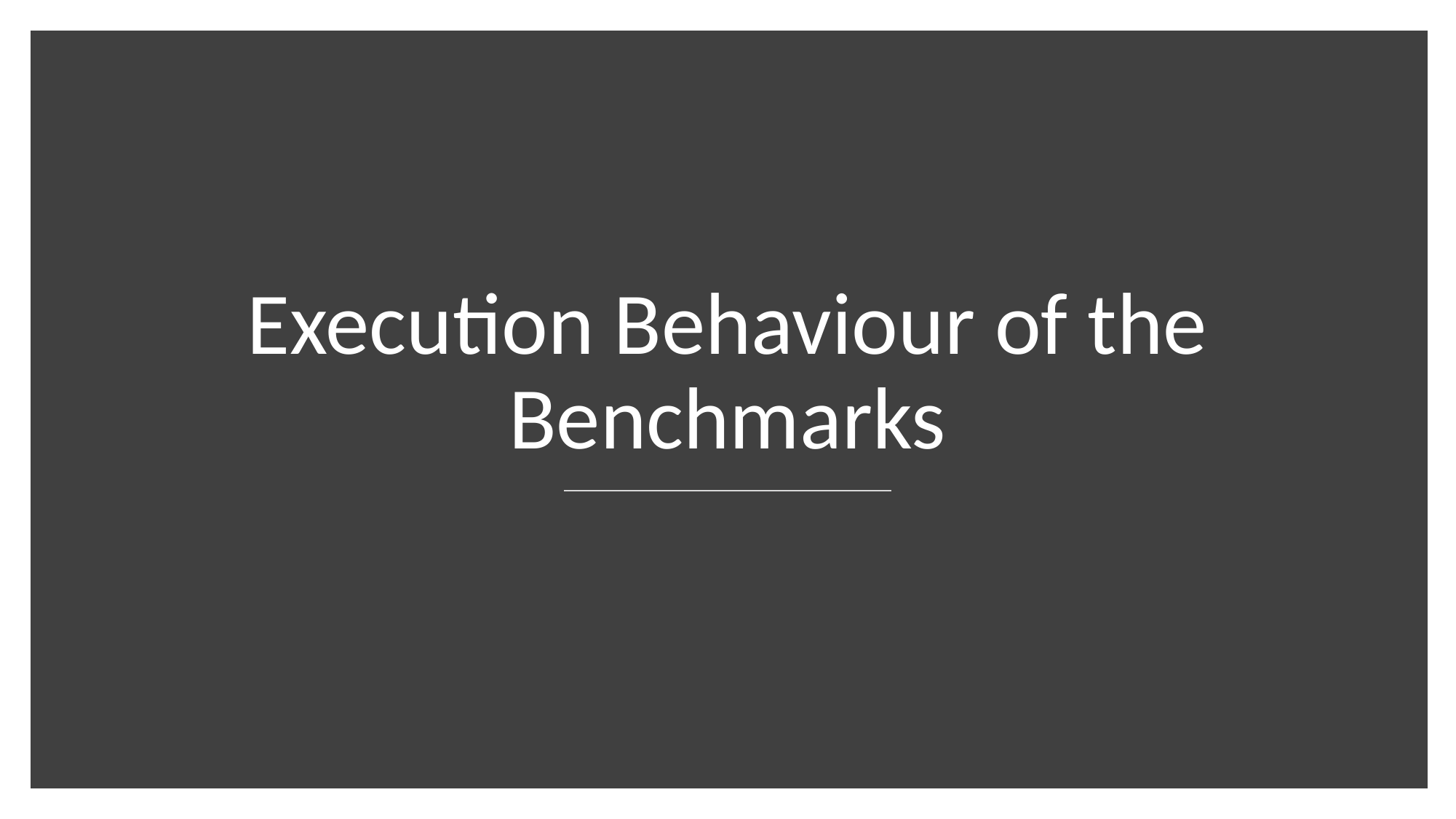

# Execution Behaviour of the Benchmarks
7